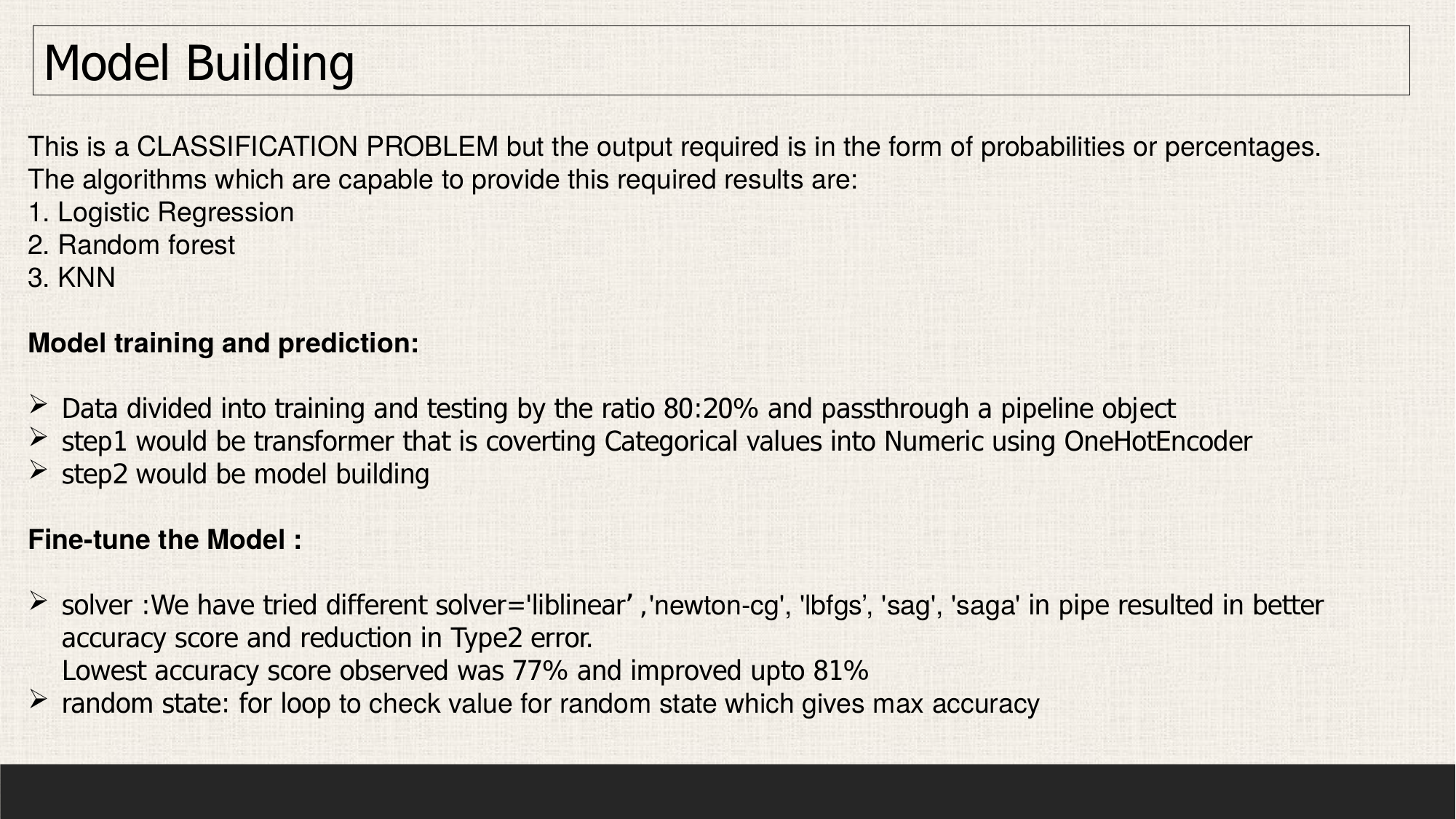

Model Building
This is a CLASSIFICATION PROBLEM but the output required is in the form of probabilities or percentages.
The algorithms which are capable to provide this required results are:
1. Logistic Regression
2. Random forest
3. KNN

Model training and prediction:

Data divided into training and testing by the ratio 80:20% and passthrough a pipeline object
step1 would be transformer that is coverting Categorical values into Numeric using OneHotEncoder
step2 would be model building

Fine-tune the Model :

solver :We have tried different solver='liblinear’ ,'newton-cg', 'lbfgs’, 'sag', 'saga' in pipe resulted in better accuracy score and reduction in Type2 error.
    Lowest accuracy score observed was 77% and improved upto 81%
random state: for loop to check value for random state which gives max accuracy